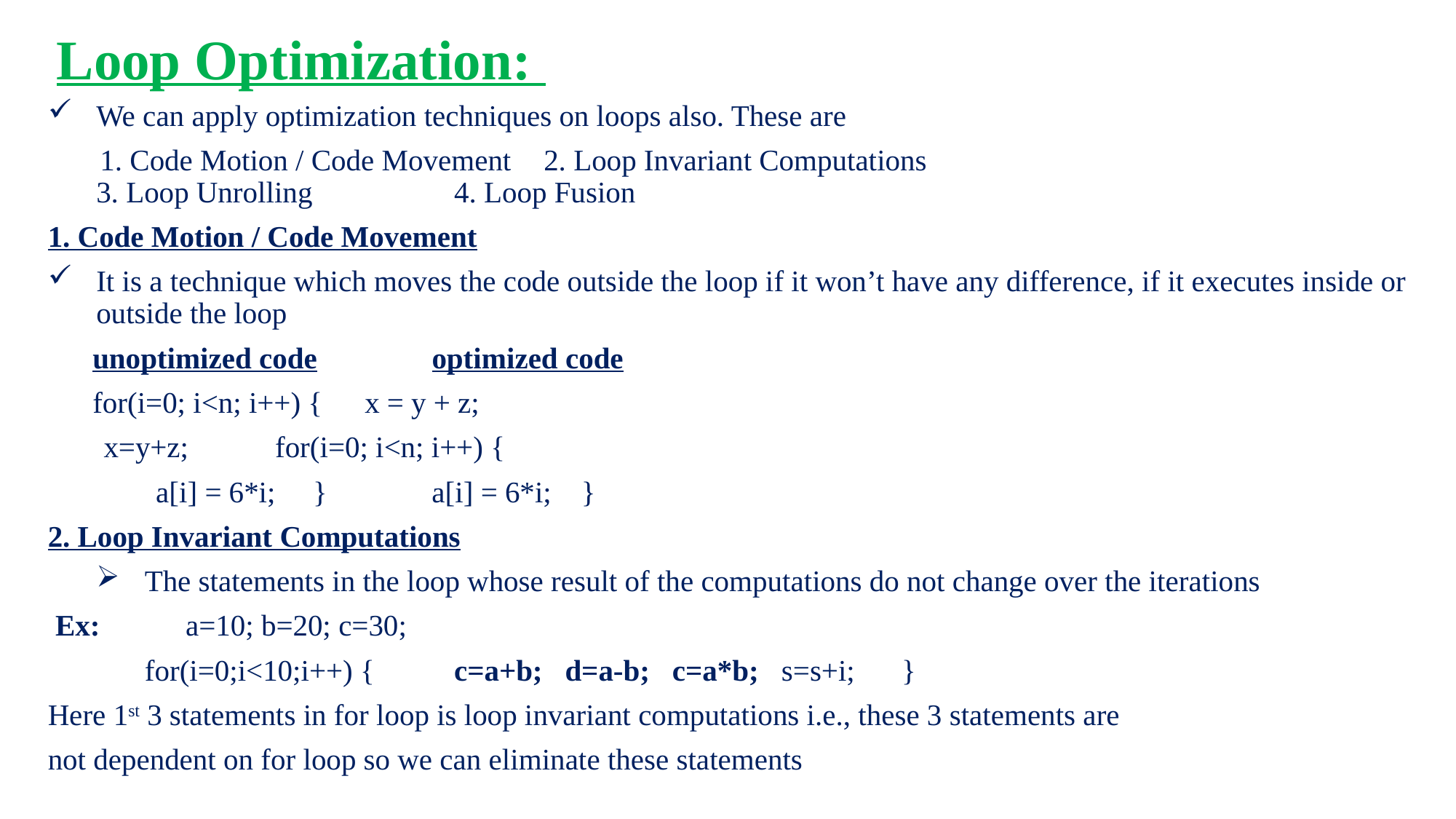

Loop Optimization:
We can apply optimization techniques on loops also. These are
       1. Code Motion / Code Movement	2. Loop Invariant Computations                                                                3. Loop Unrolling		           	4. Loop Fusion
1. Code Motion / Code Movement
It is a technique which moves the code outside the loop if it won’t have any difference, if it executes inside or outside the loop
      unoptimized code				         optimized code
      for(i=0; i<n; i++) {					x = y + z;
      		 x=y+z;						for(i=0; i<n; i++) {
	        a[i] = 6*i;     }					         a[i] = 6*i;    }
2. Loop Invariant Computations
The statements in the loop whose result of the computations do not change over the iterations
 Ex:	a=10; b=20; c=30;
             for(i=0;i<10;i++) {	c=a+b;   d=a-b;   c=a*b;   s=s+i;	}
Here 1st 3 statements in for loop is loop invariant computations i.e., these 3 statements are
not dependent on for loop so we can eliminate these statements